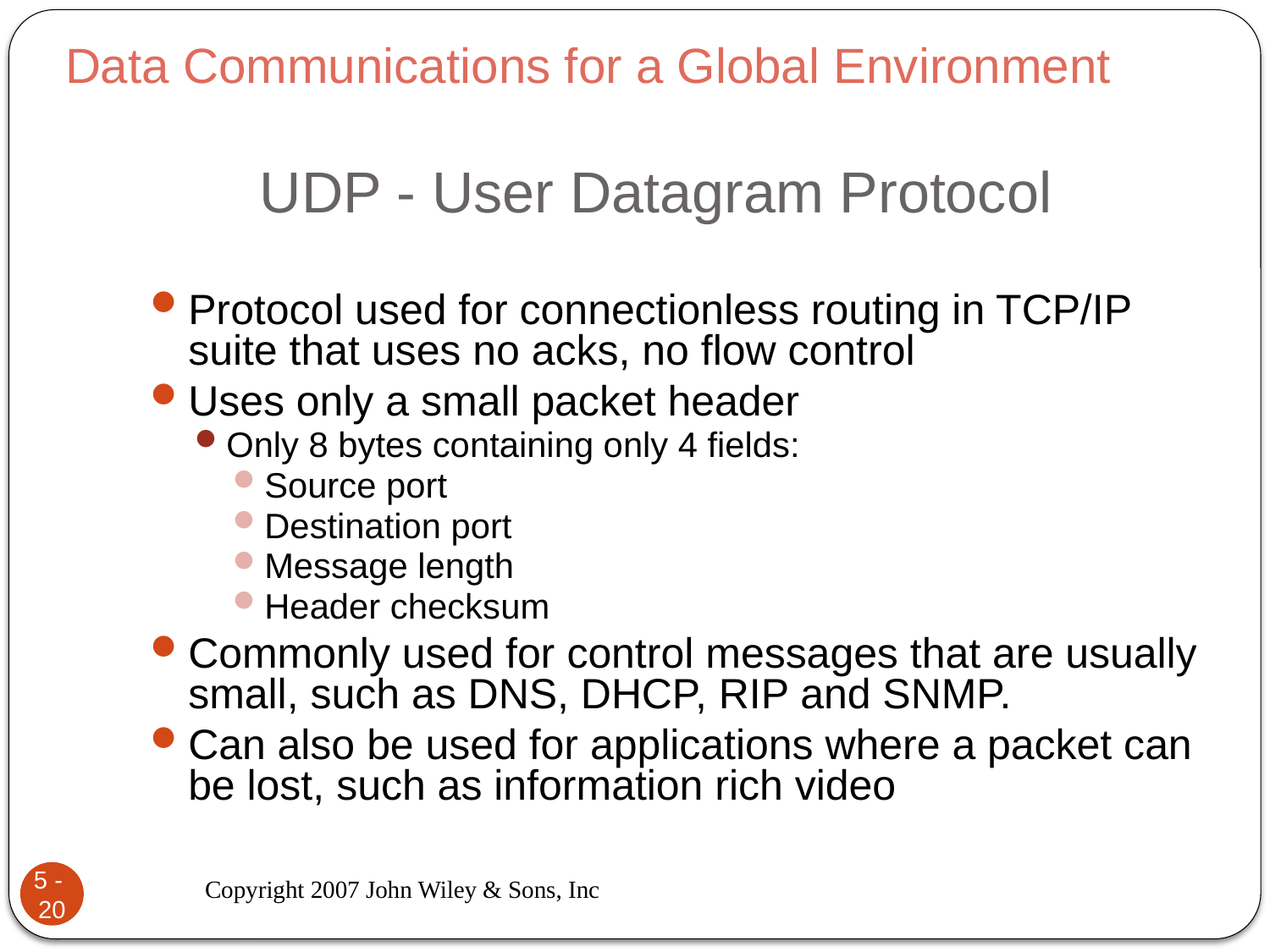

Data Communications for a Global Environment
# UDP - User Datagram Protocol
Protocol used for connectionless routing in TCP/IP suite that uses no acks, no flow control
Uses only a small packet header
Only 8 bytes containing only 4 fields:
Source port
Destination port
Message length
Header checksum
Commonly used for control messages that are usually small, such as DNS, DHCP, RIP and SNMP.
Can also be used for applications where a packet can be lost, such as information rich video
Copyright 2007 John Wiley & Sons, Inc
5 - 20